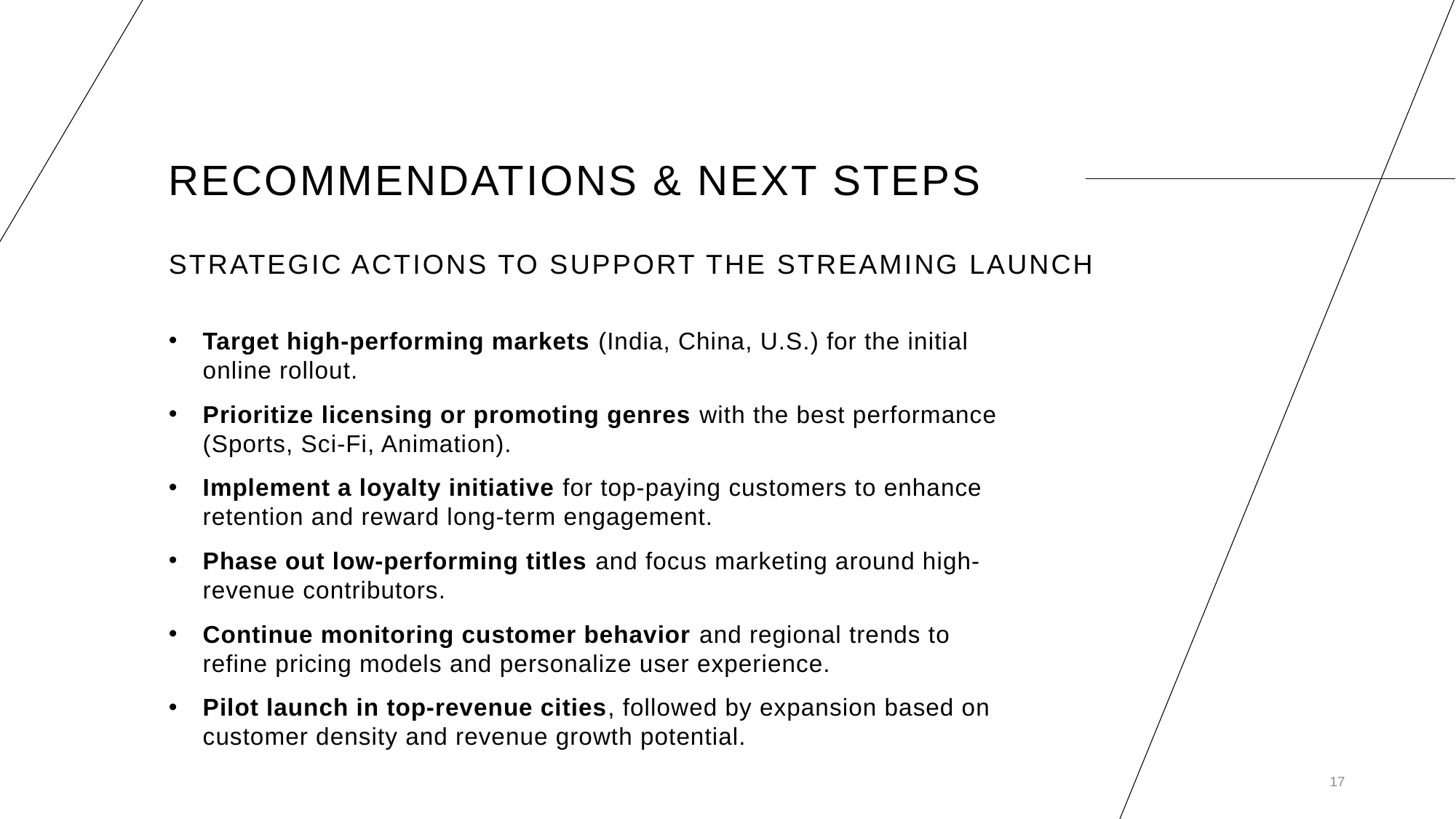

# Recommendations & Next Steps Strategic Actions to Support the Streaming Launch
Target high-performing markets (India, China, U.S.) for the initial online rollout.
Prioritize licensing or promoting genres with the best performance (Sports, Sci-Fi, Animation).
Implement a loyalty initiative for top-paying customers to enhance retention and reward long-term engagement.
Phase out low-performing titles and focus marketing around high-revenue contributors.
Continue monitoring customer behavior and regional trends to refine pricing models and personalize user experience.
Pilot launch in top-revenue cities, followed by expansion based on customer density and revenue growth potential.
17